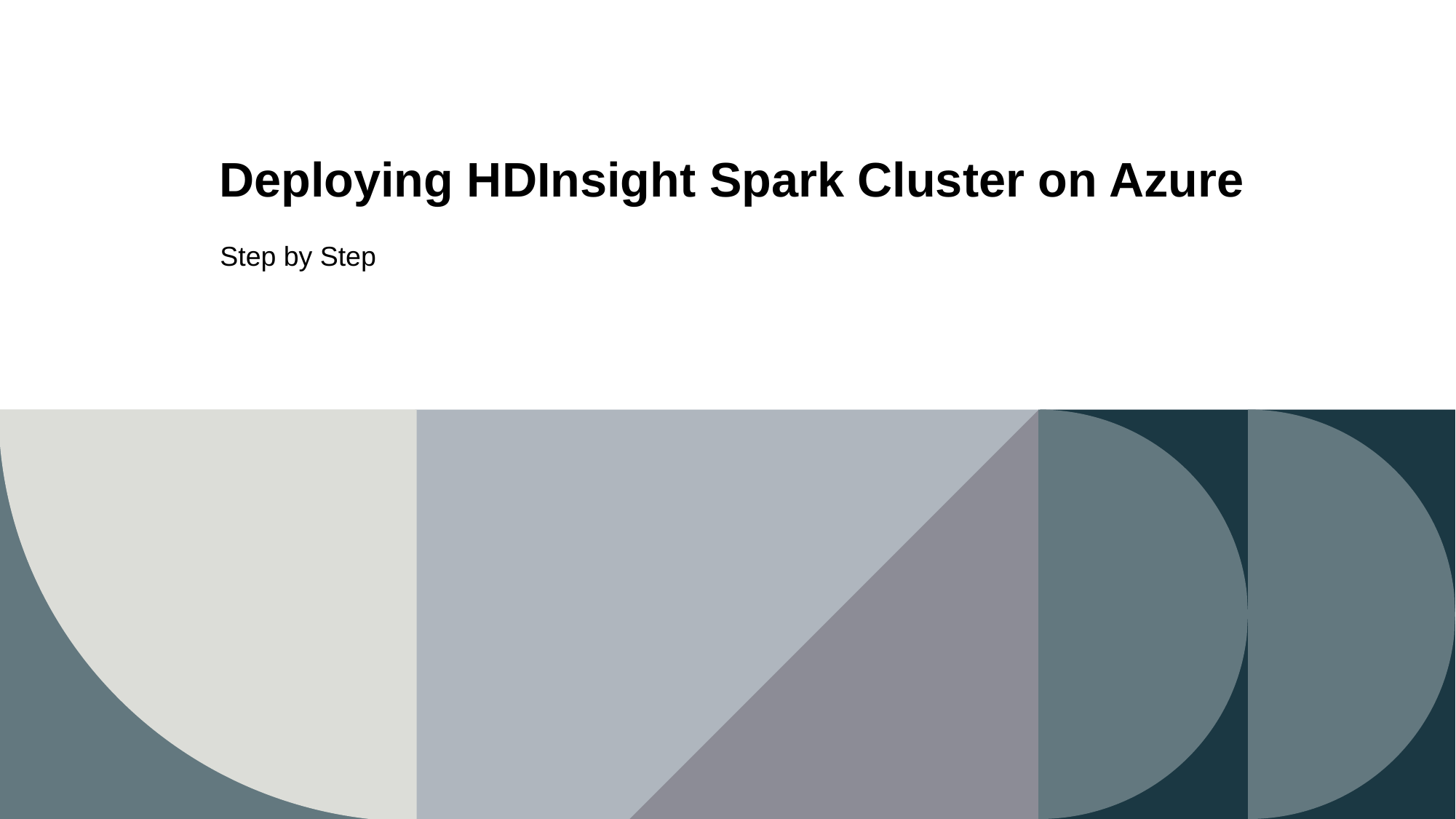

# Deploying HDInsight Spark Cluster on Azure
Step by Step